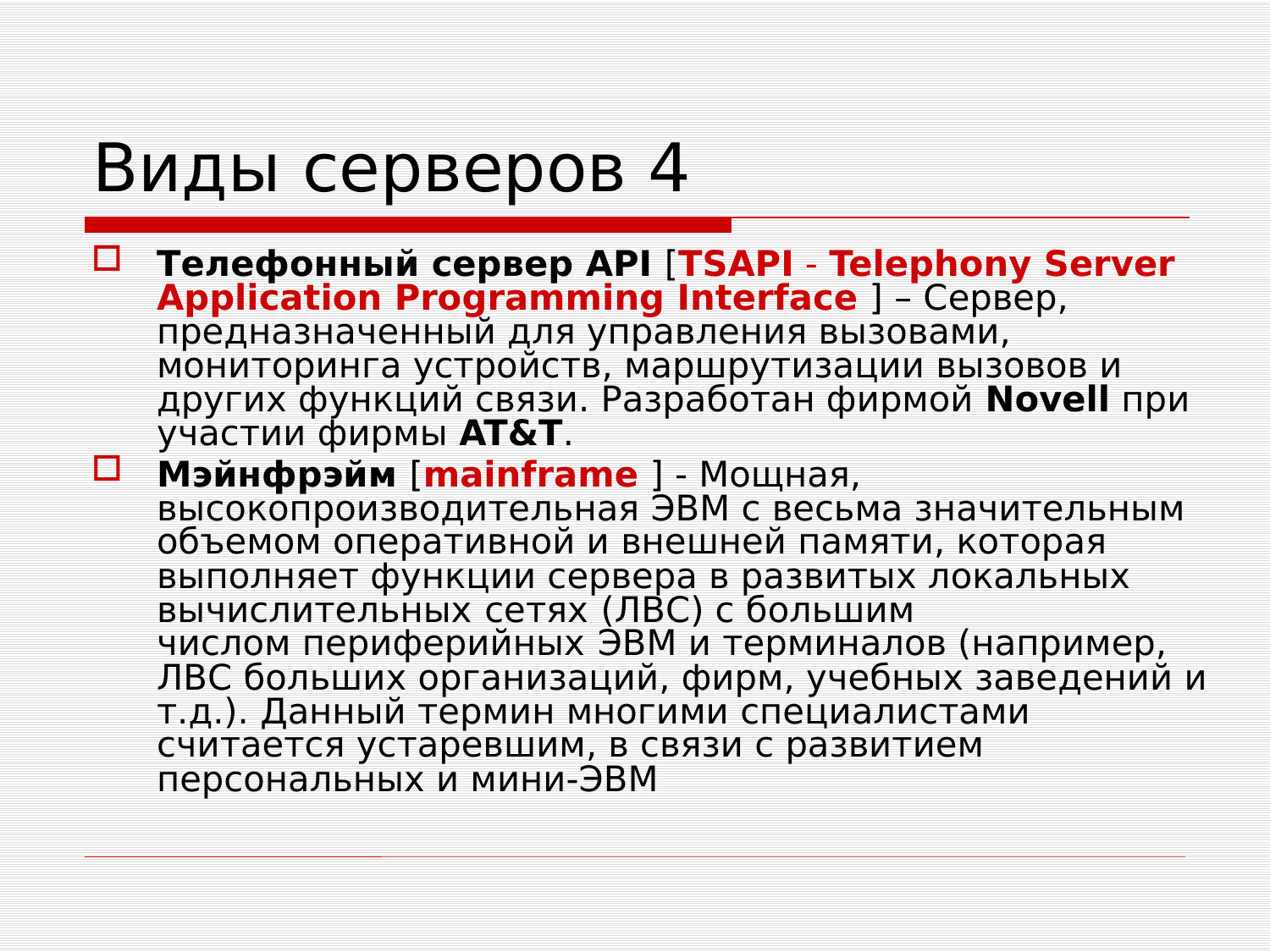

# Виды серверов 4
Телефонный сервер API [TSAPI - Telephony Server Application Programming Interface ] – Сервер, предназначенный для управления вызовами, мониторинга устройств, маршрутизации вызовов и других функций связи. Разработан фирмой Novell при участии фирмы AT&T.
Мэйнфрэйм [mainframe ] - Мощная, высокопроизводительная ЭВМ с весьма значительным объемом оперативной и внешней памяти, которая выполняет функции сервера в развитых локальных вычислительных сетях (ЛВС) с большим числом периферийных ЭВМ и терминалов (например, ЛВС больших организаций, фирм, учебных заведений и т.д.). Данный термин многими специалистами считается устаревшим, в связи с развитием персональных и мини-ЭВМ